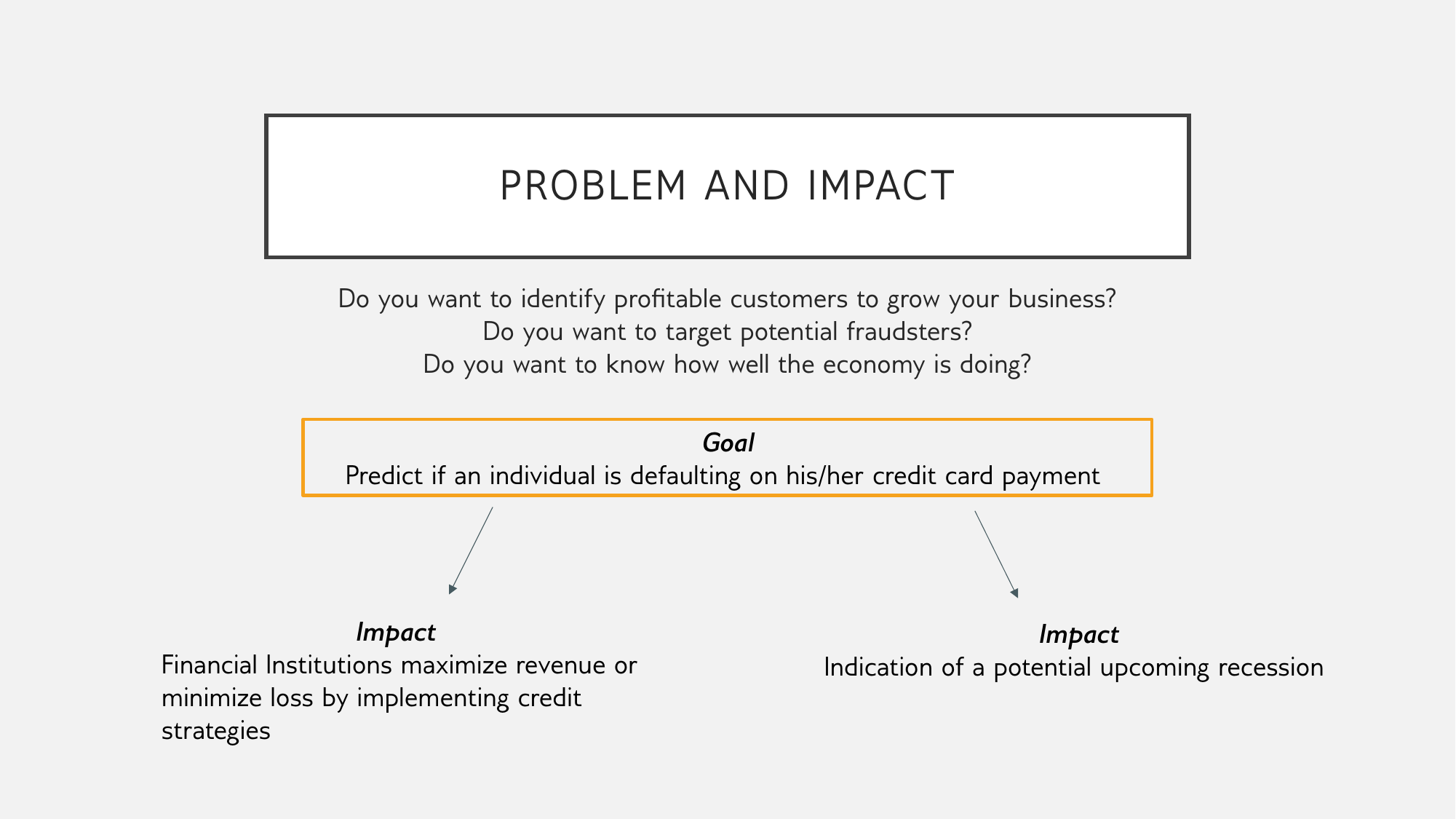

# Problem and impact
Do you want to identify profitable customers to grow your business?
Do you want to target potential fraudsters?
Do you want to know how well the economy is doing?
Goal
Predict if an individual is defaulting on his/her credit card payment
Impact
Financial Institutions maximize revenue or minimize loss by implementing credit strategies
Impact
Indication of a potential upcoming recession